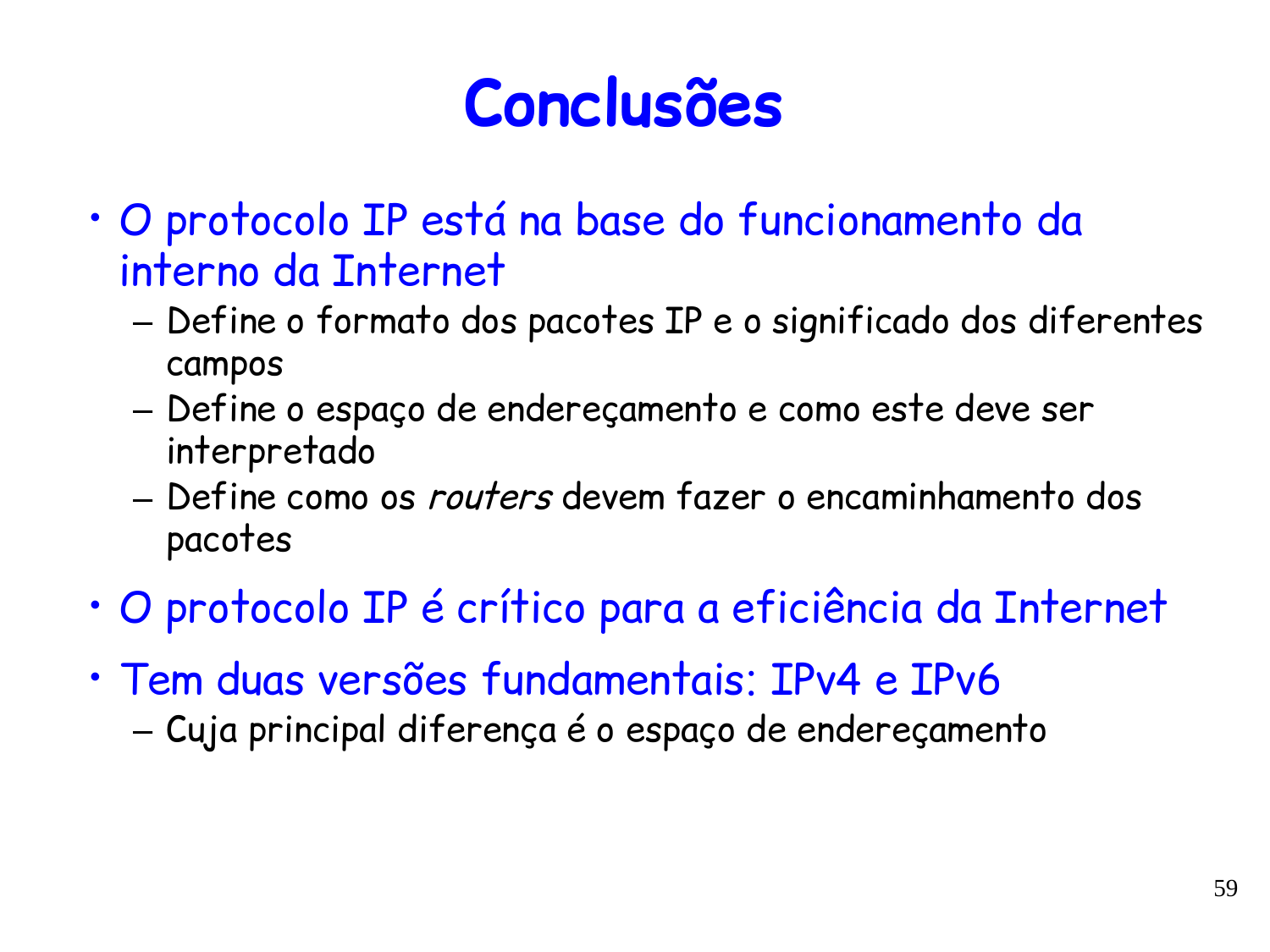

# Conclusões
O protocolo IP está na base do funcionamento da interno da Internet
Define o formato dos pacotes IP e o significado dos diferentes campos
Define o espaço de endereçamento e como este deve ser interpretado
Define como os routers devem fazer o encaminhamento dos pacotes
O protocolo IP é crítico para a eficiência da Internet
Tem duas versões fundamentais: IPv4 e IPv6
Cuja principal diferença é o espaço de endereçamento
59